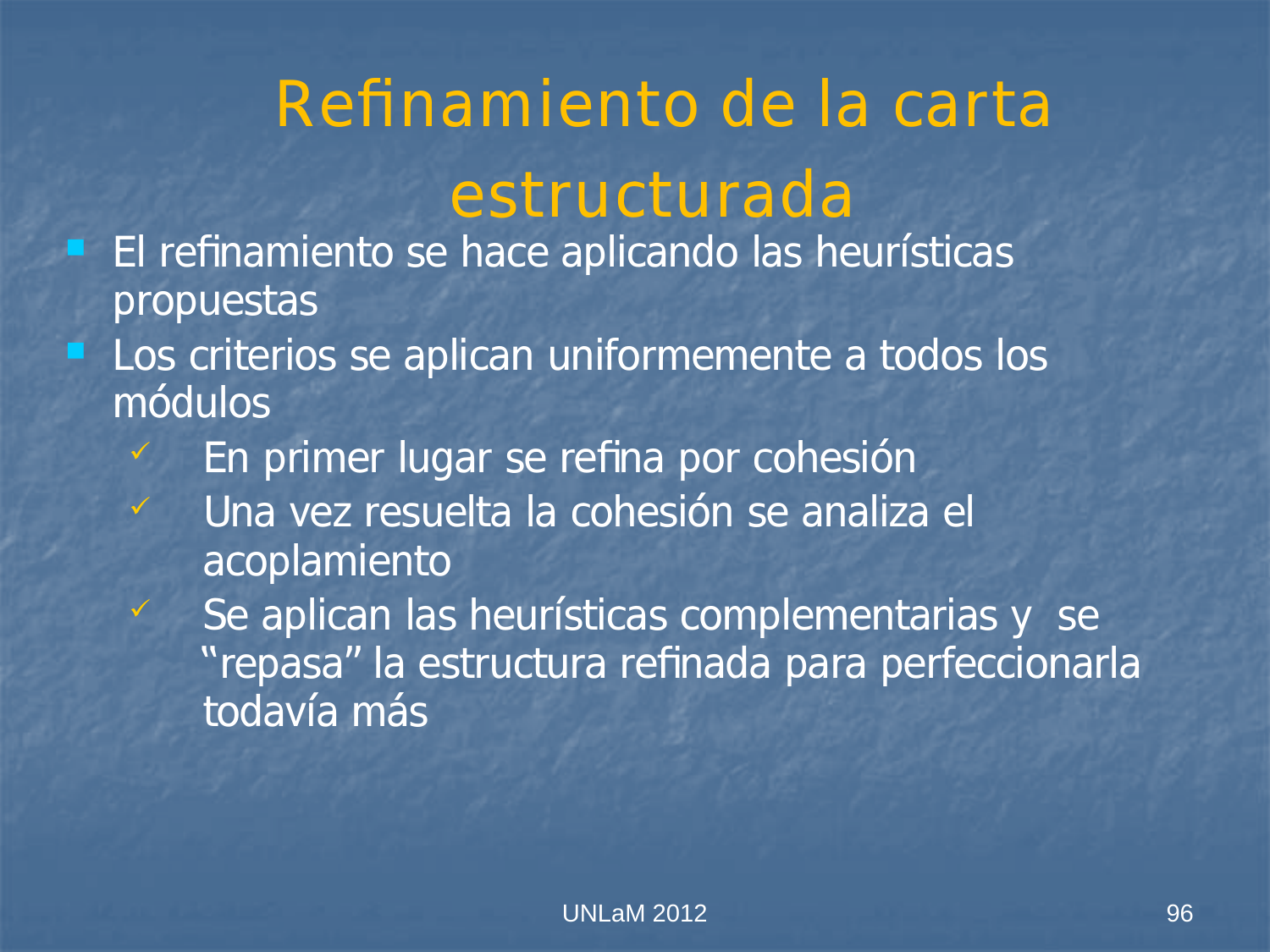

# Refinamiento de la carta estructurada

El refinamiento se hace aplicando las heurísticas propuestas
Los criterios se aplican uniformemente a todos los módulos
En primer lugar se refina por cohesión
Una vez resuelta la cohesión se analiza el acoplamiento
Se aplican las heurísticas complementarias y  se “repasa” la estructura refinada para perfeccionarla todavía más
UNLaM 2012
96